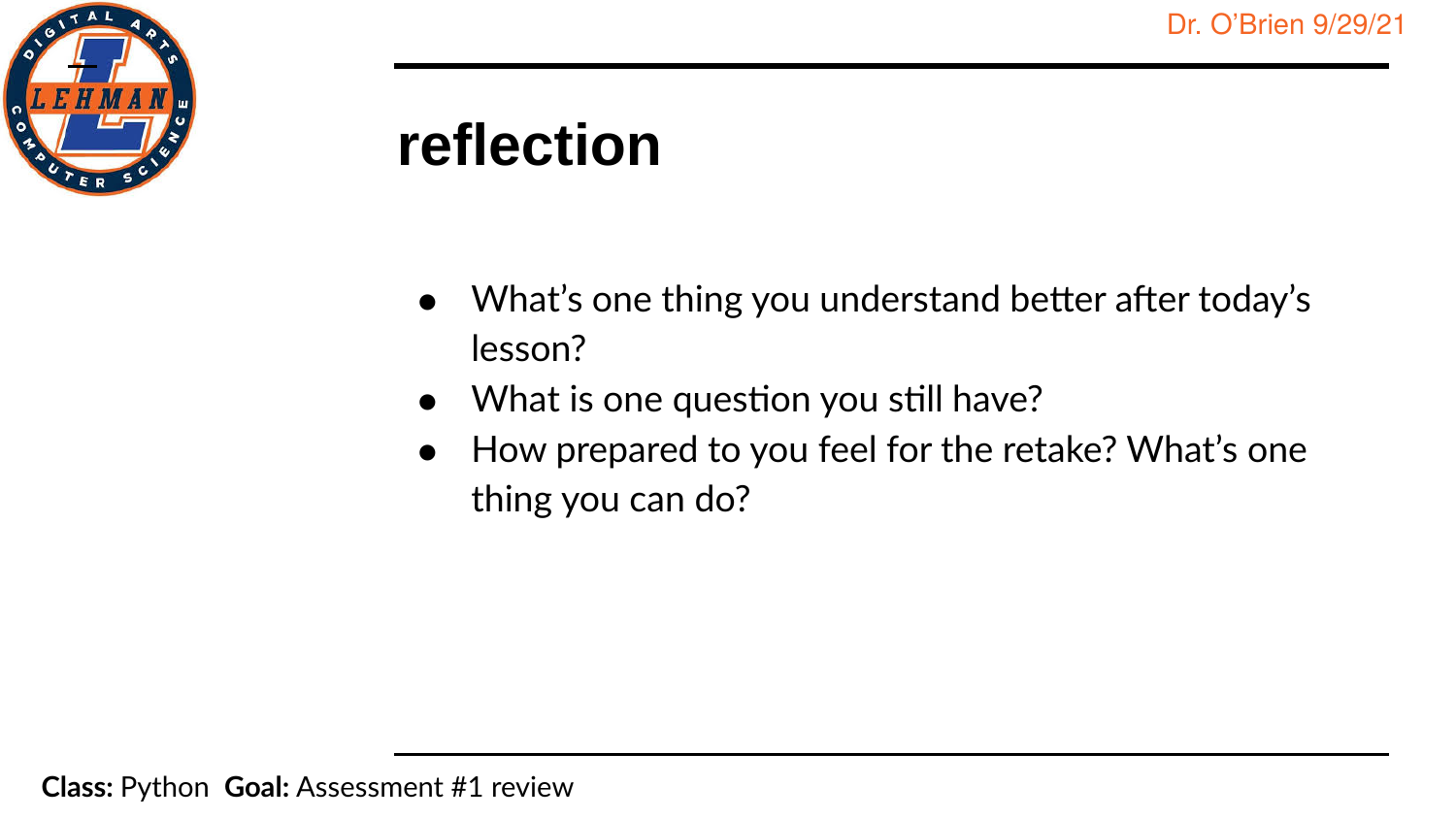

# reflection
What’s one thing you understand better after today’s lesson?
What is one question you still have?
How prepared to you feel for the retake? What’s one thing you can do?